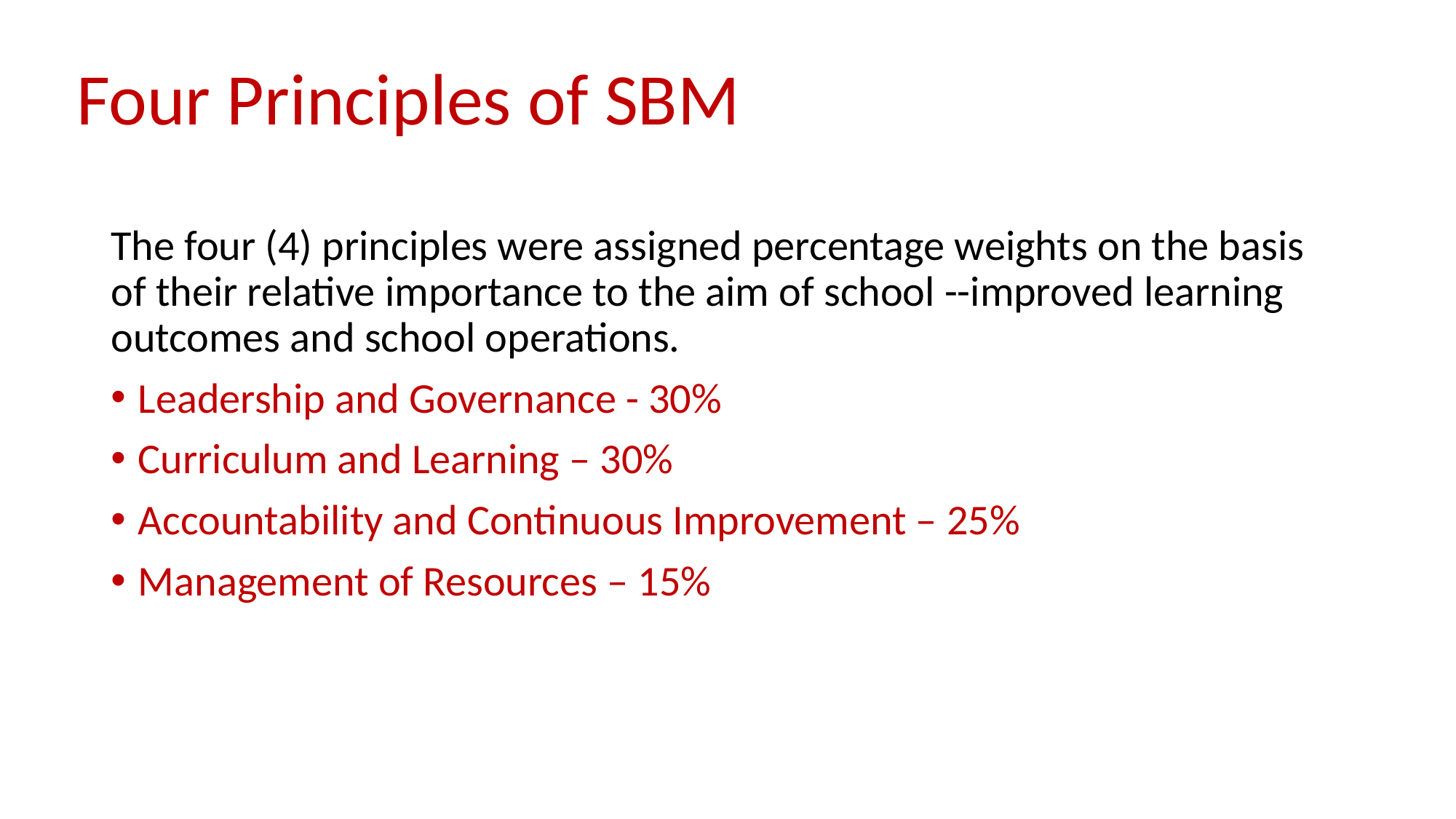

# Four Principles of SBM
The four (4) principles were assigned percentage weights on the basis of their relative importance to the aim of school --improved learning outcomes and school operations.
Leadership and Governance - 30%
Curriculum and Learning – 30%
Accountability and Continuous Improvement – 25%
Management of Resources – 15%